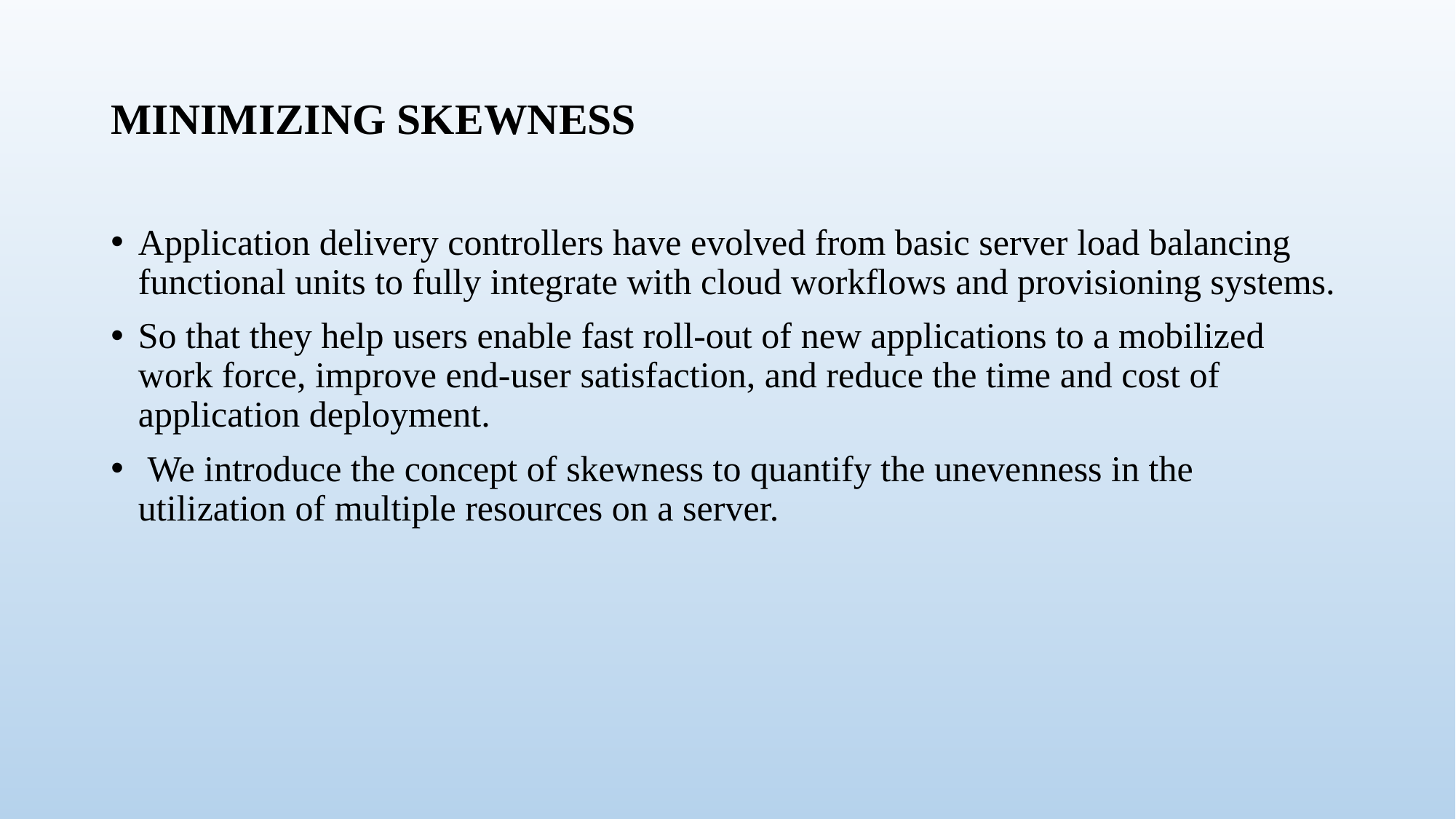

# MINIMIZING SKEWNESS
Application delivery controllers have evolved from basic server load balancing functional units to fully integrate with cloud workflows and provisioning systems.
So that they help users enable fast roll-out of new applications to a mobilized work force, improve end-user satisfaction, and reduce the time and cost of application deployment.
 We introduce the concept of skewness to quantify the unevenness in the utilization of multiple resources on a server.